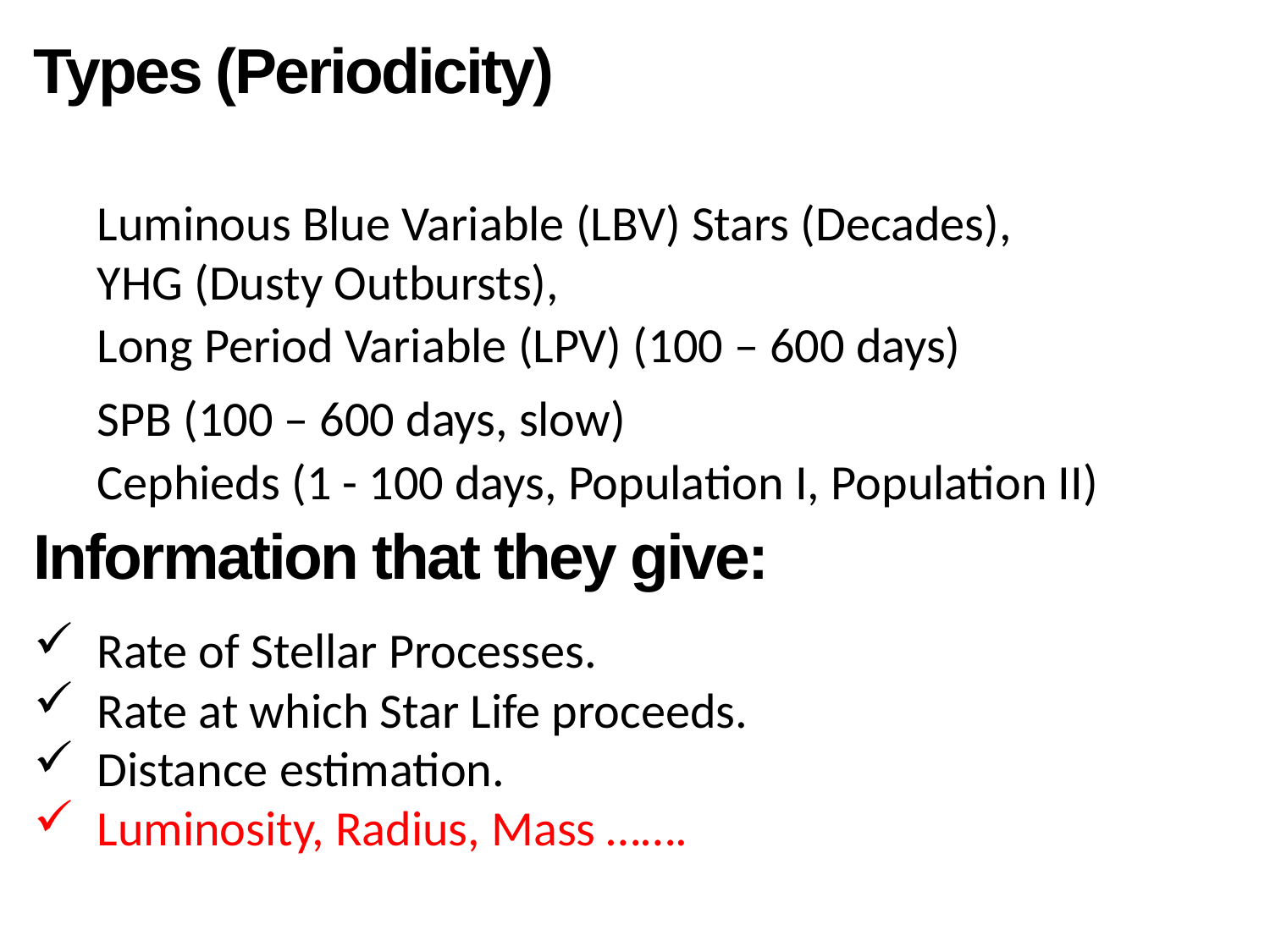

Types (Periodicity)
Luminous Blue Variable (LBV) Stars (Decades),
YHG (Dusty Outbursts),
Long Period Variable (LPV) (100 – 600 days)
SPB (100 – 600 days, slow)
Cephieds (1 - 100 days, Population I, Population II)
Information that they give:
Rate of Stellar Processes.
Rate at which Star Life proceeds.
Distance estimation.
Luminosity, Radius, Mass …….